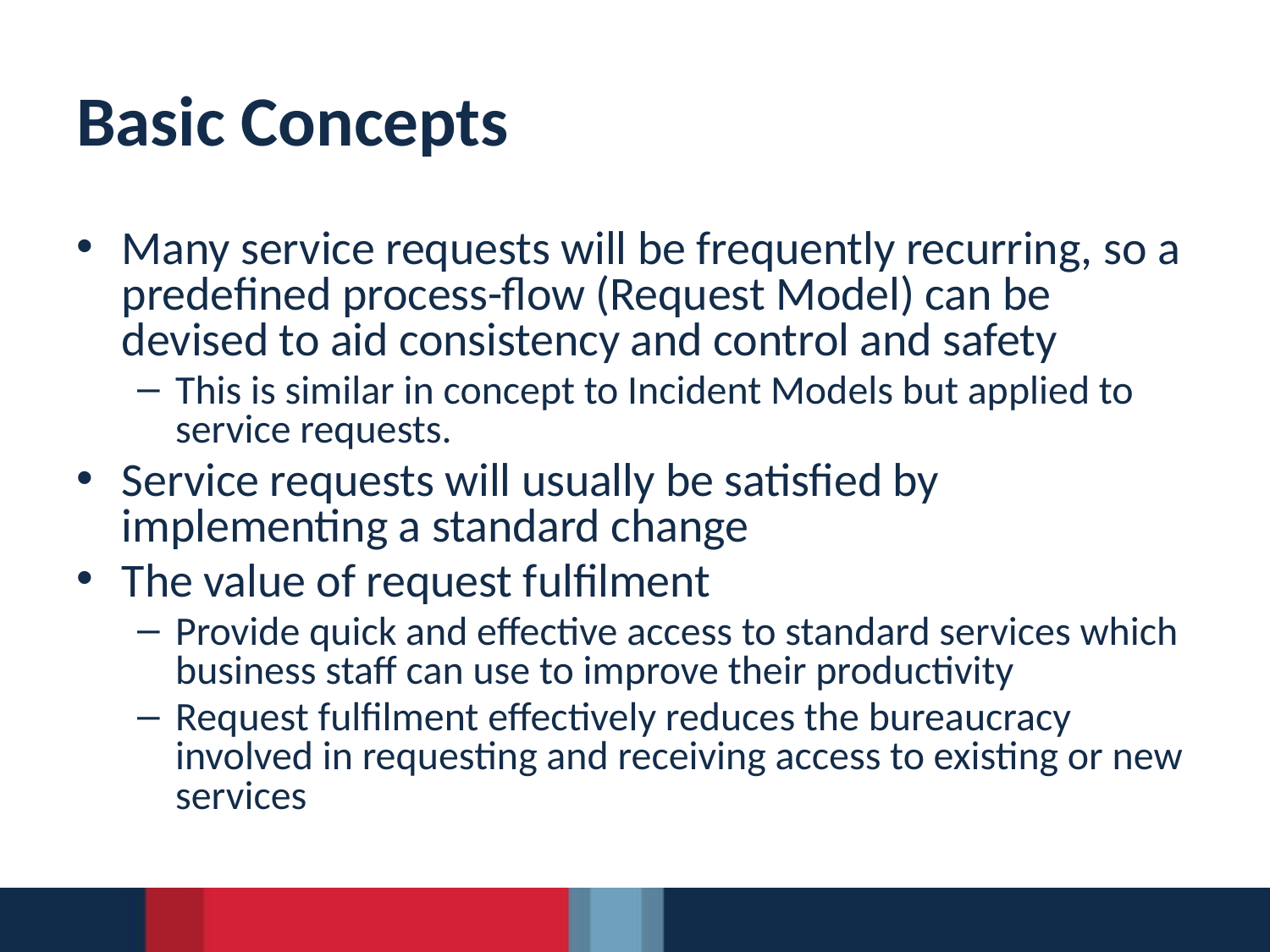

# Basic Concepts
Many service requests will be frequently recurring, so a predefined process-flow (Request Model) can be devised to aid consistency and control and safety
This is similar in concept to Incident Models but applied to service requests.
Service requests will usually be satisfied by implementing a standard change
The value of request fulfilment
Provide quick and effective access to standard services which business staff can use to improve their productivity
Request fulfilment effectively reduces the bureaucracy involved in requesting and receiving access to existing or new services